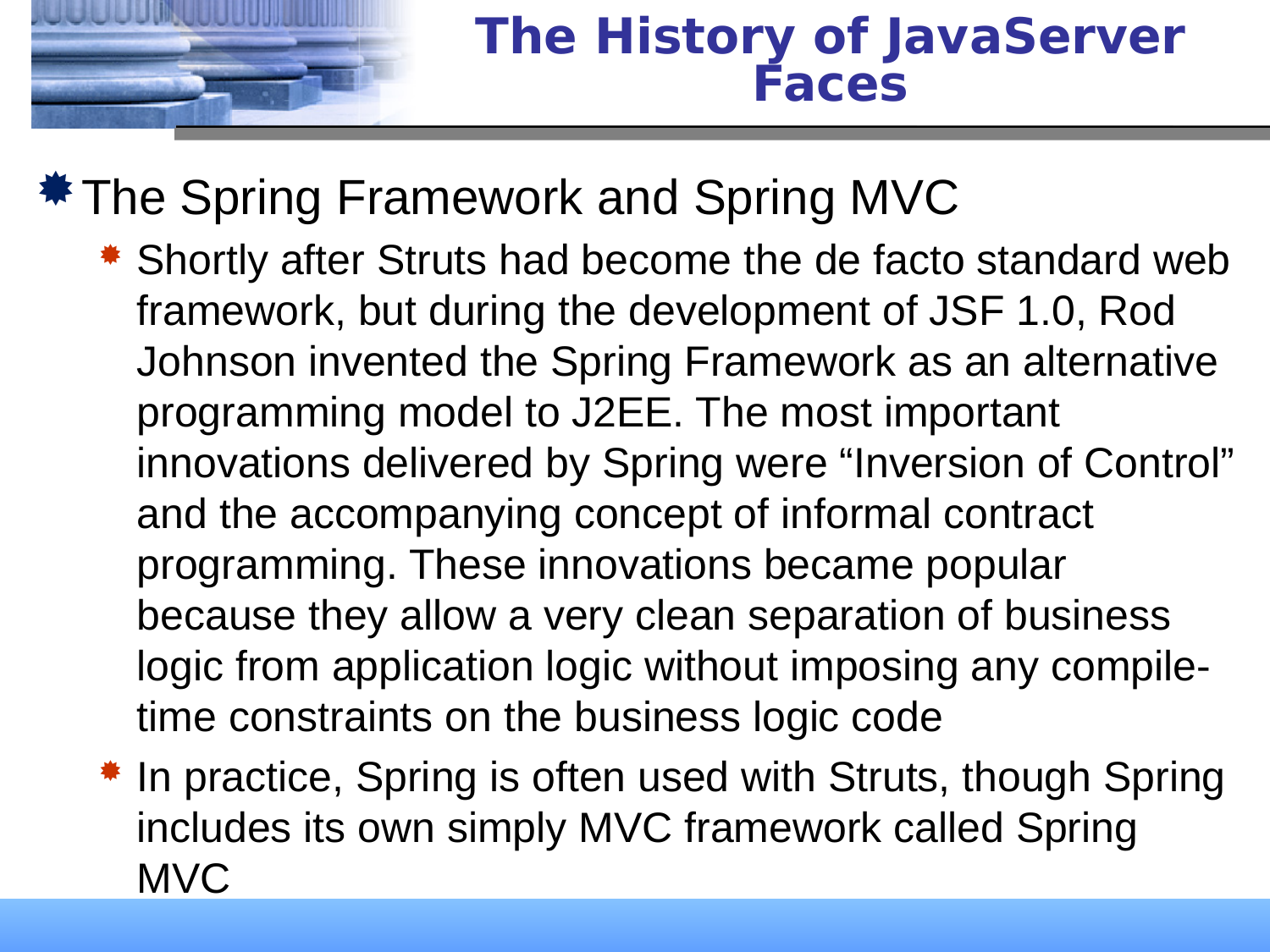

# The History of JavaServer Faces
The Spring Framework and Spring MVC
Shortly after Struts had become the de facto standard web framework, but during the development of JSF 1.0, Rod Johnson invented the Spring Framework as an alternative programming model to J2EE. The most important innovations delivered by Spring were “Inversion of Control” and the accompanying concept of informal contract programming. These innovations became popular because they allow a very clean separation of business logic from application logic without imposing any compile-time constraints on the business logic code
In practice, Spring is often used with Struts, though Spring includes its own simply MVC framework called Spring MVC